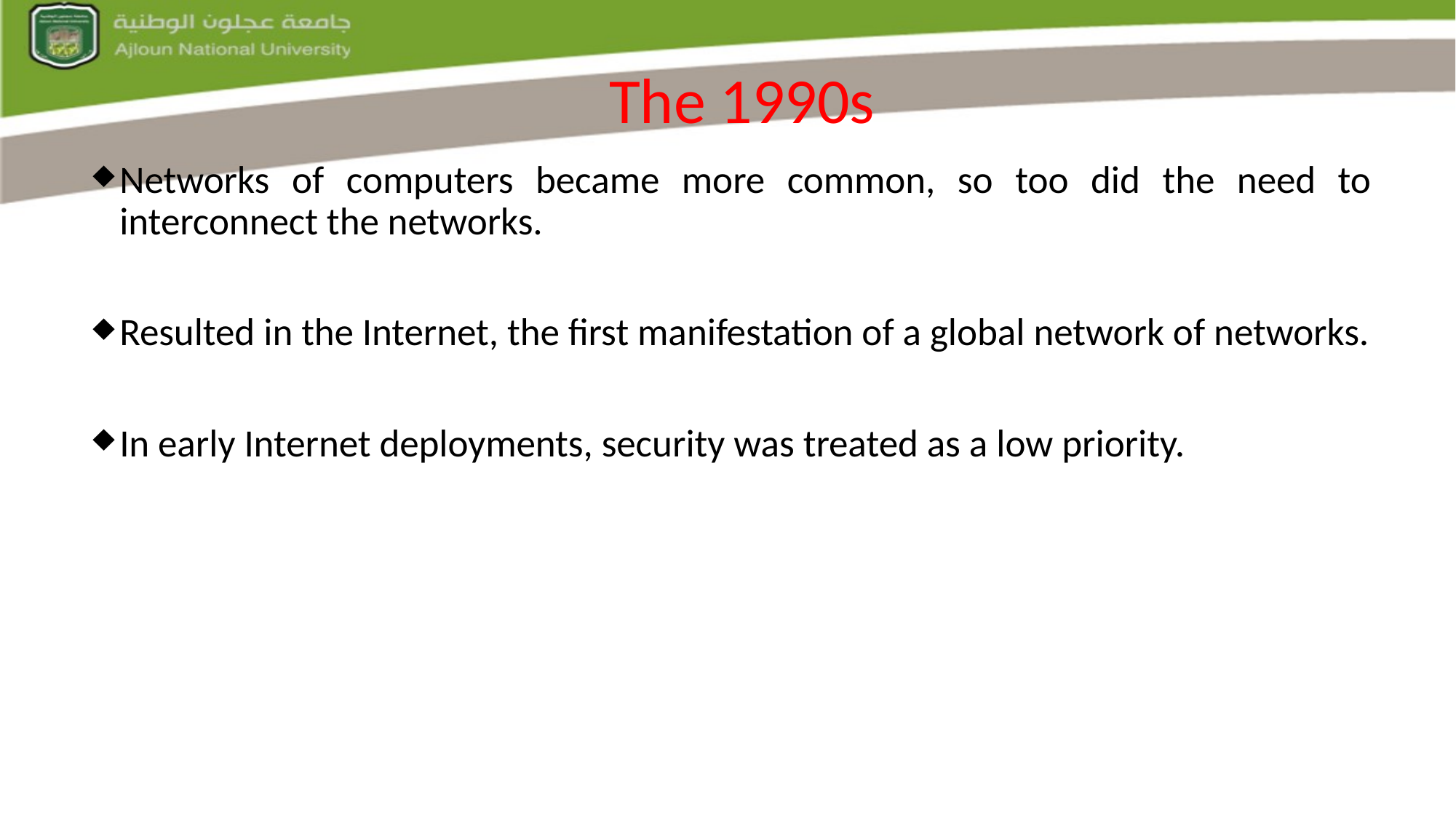

# The 1990s
Networks of computers became more common, so too did the need to interconnect the networks.

Resulted in the Internet, the first manifestation of a global network of networks.

In early Internet deployments, security was treated as a low priority.
 Slide 20